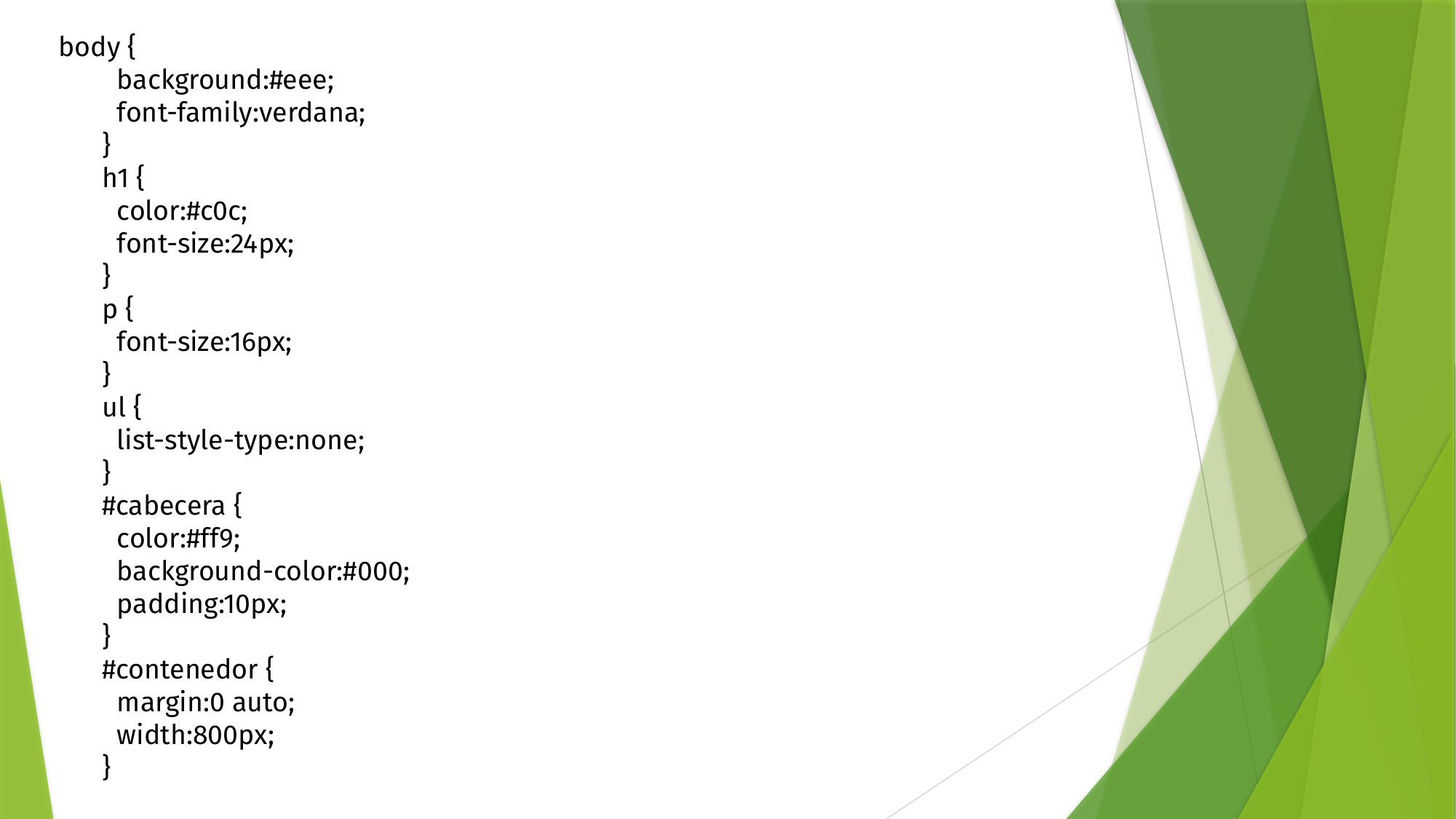

body {
        background:#eee;
        font-family:verdana;
      }
      h1 {
        color:#c0c;
        font-size:24px;
      }
      p {
        font-size:16px;
      }
      ul {
        list-style-type:none;
      }
      #cabecera {
        color:#ff9;
        background-color:#000;
        padding:10px;
      }
      #contenedor {
        margin:0 auto;
        width:800px;
      }